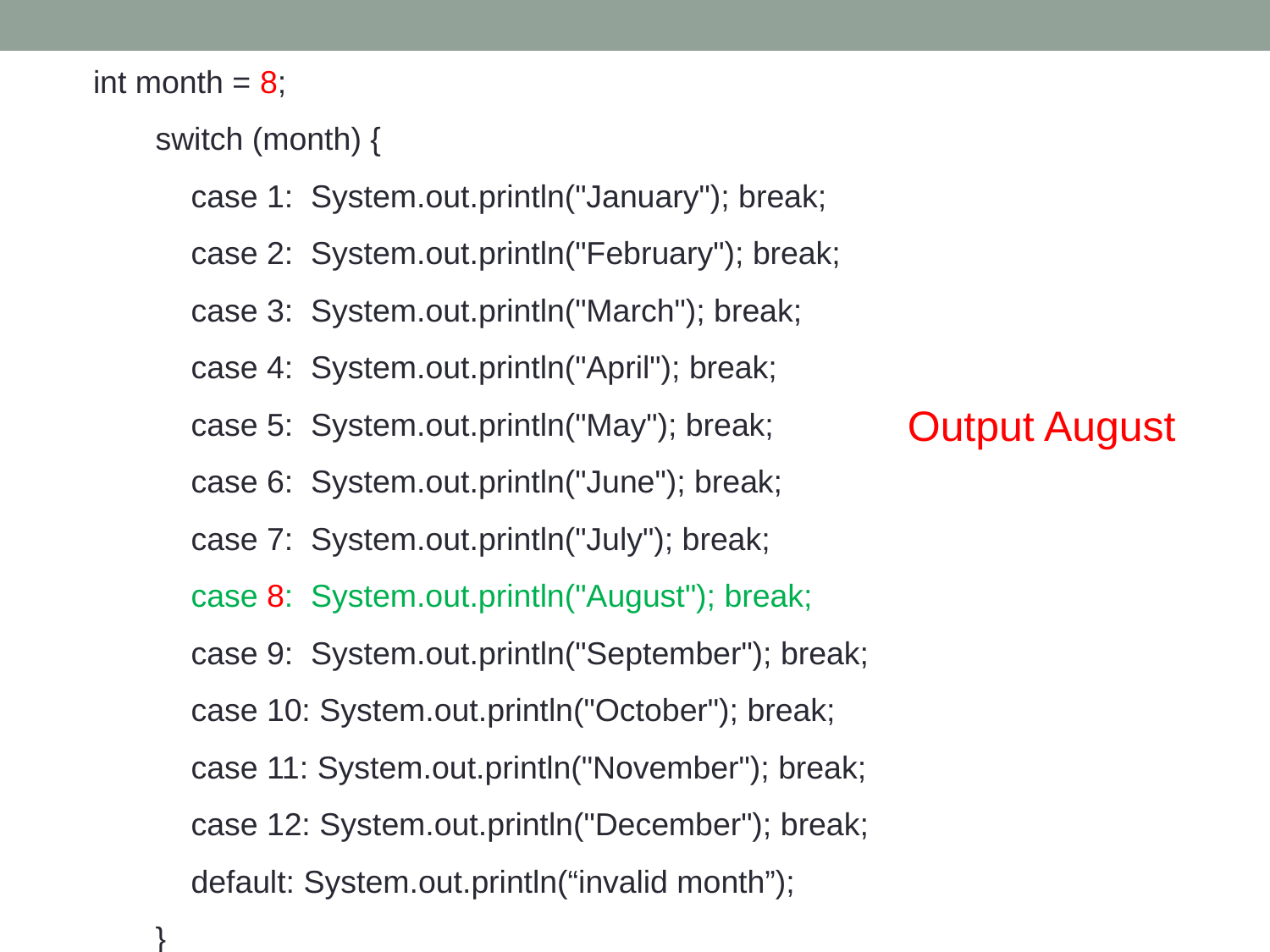

int month = 8;
        switch (month) {
            case 1:  System.out.println("January"); break;
            case 2:  System.out.println("February"); break;
            case 3:  System.out.println("March"); break;
            case 4:  System.out.println("April"); break;
            case 5:  System.out.println("May"); break;
            case 6:  System.out.println("June"); break;
            case 7:  System.out.println("July"); break;
            case 8:  System.out.println("August"); break;
            case 9:  System.out.println("September"); break;
            case 10: System.out.println("October"); break;
            case 11: System.out.println("November"); break;
            case 12: System.out.println("December"); break;
            default: System.out.println(“invalid month”);
        }
Output August